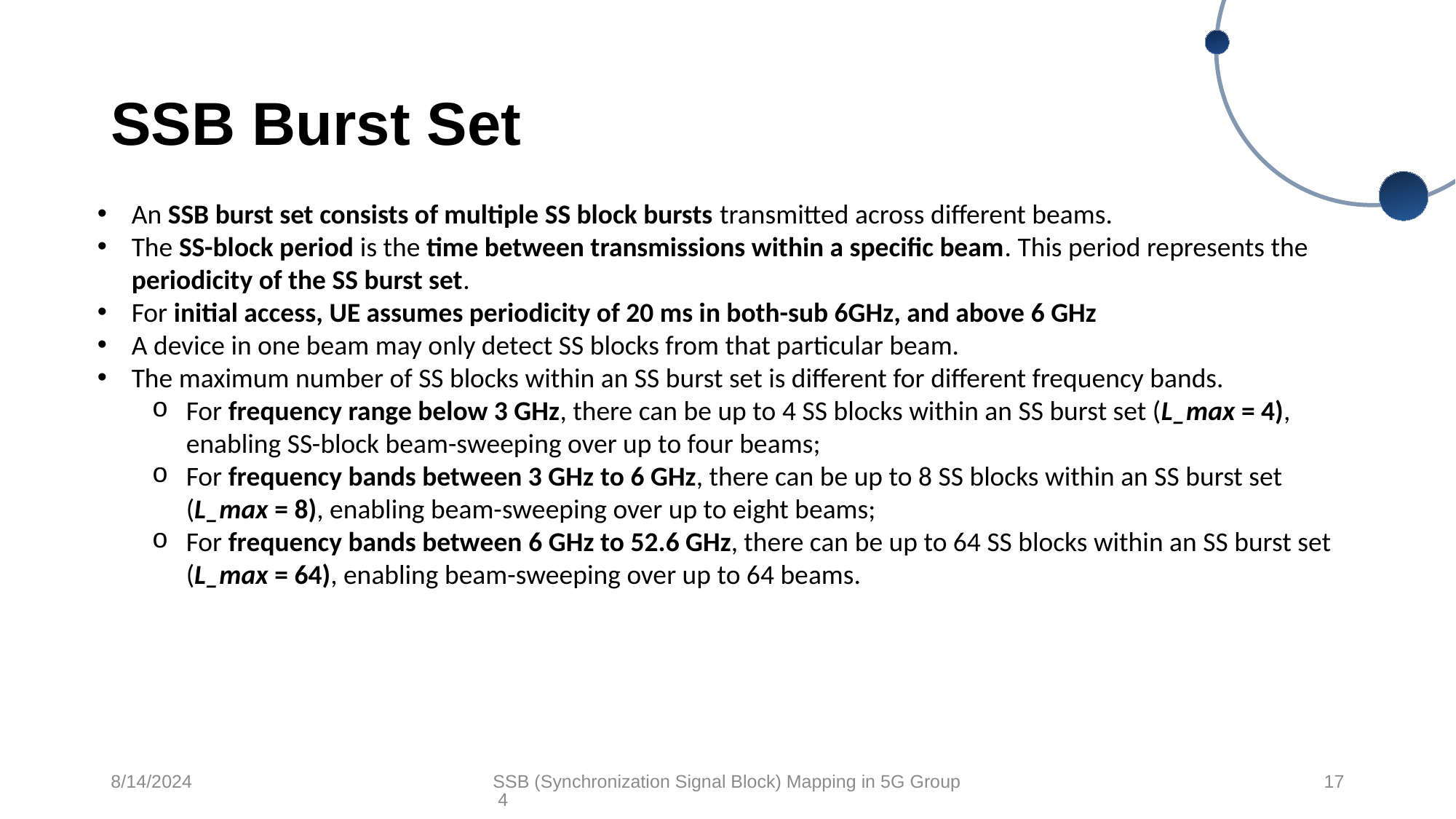

SSB Burst Set

An SSB burst set consists of multiple SS block bursts transmitted across different beams.
The SS-block period is the time between transmissions within a specific beam. This period represents the periodicity of the SS burst set.
For initial access, UE assumes periodicity of 20 ms in both-sub 6GHz, and above 6 GHz
A device in one beam may only detect SS blocks from that particular beam.
The maximum number of SS blocks within an SS burst set is different for different frequency bands.
For frequency range below 3 GHz, there can be up to 4 SS blocks within an SS burst set (L_max = 4), enabling SS-block beam-sweeping over up to four beams;
For frequency bands between 3 GHz to 6 GHz, there can be up to 8 SS blocks within an SS burst set (L_max = 8), enabling beam-sweeping over up to eight beams;
For frequency bands between 6 GHz to 52.6 GHz, there can be up to 64 SS blocks within an SS burst set (L_max = 64), enabling beam-sweeping over up to 64 beams.

8/14/2024
SSB (Synchronization Signal Block) Mapping in 5G Group 4
17